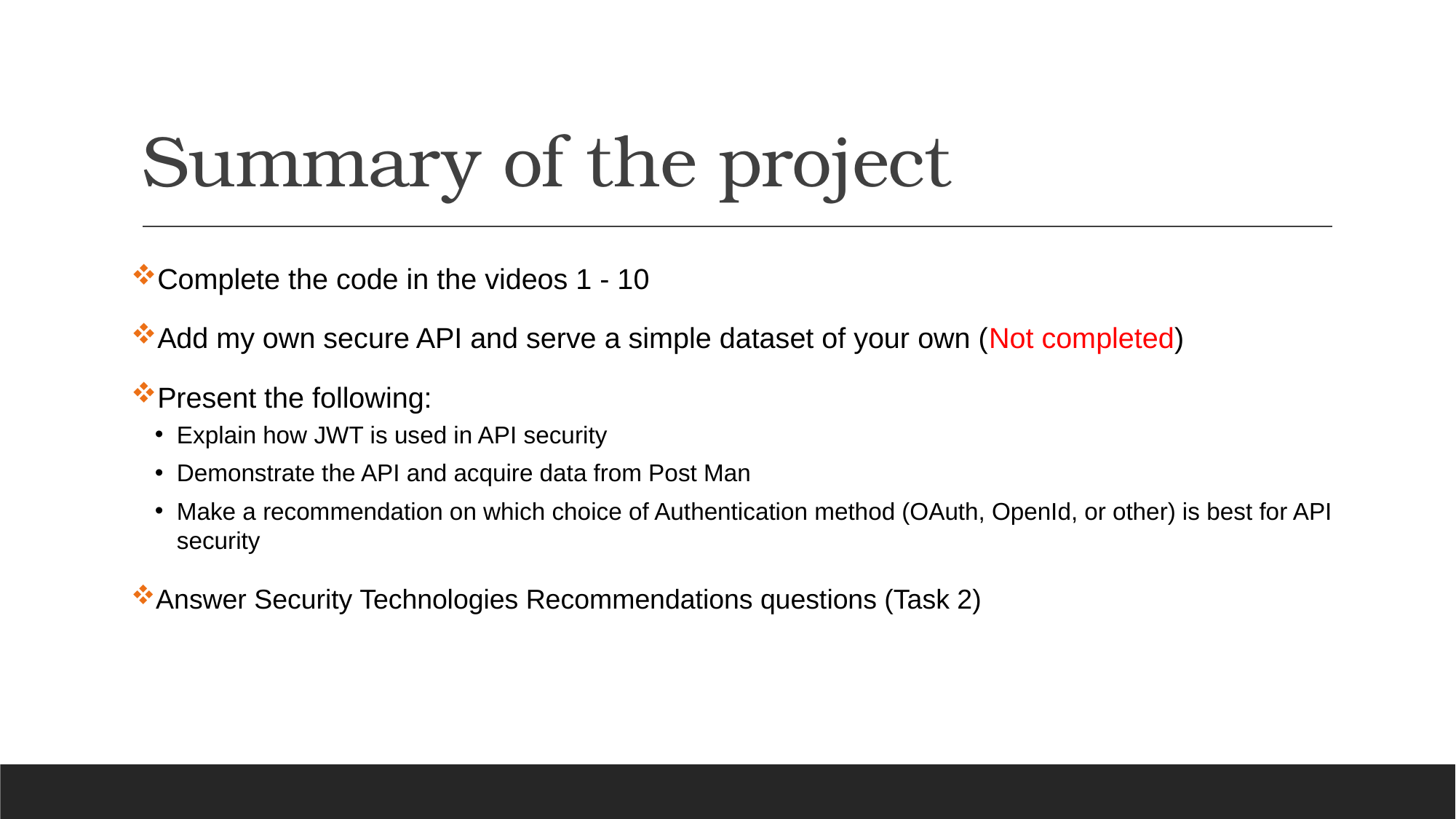

# Summary of the project
Complete the code in the videos 1 - 10
Add my own secure API and serve a simple dataset of your own (Not completed)
Present the following:
Explain how JWT is used in API security
Demonstrate the API and acquire data from Post Man
Make a recommendation on which choice of Authentication method (OAuth, OpenId, or other) is best for API security
Answer Security Technologies Recommendations questions (Task 2)